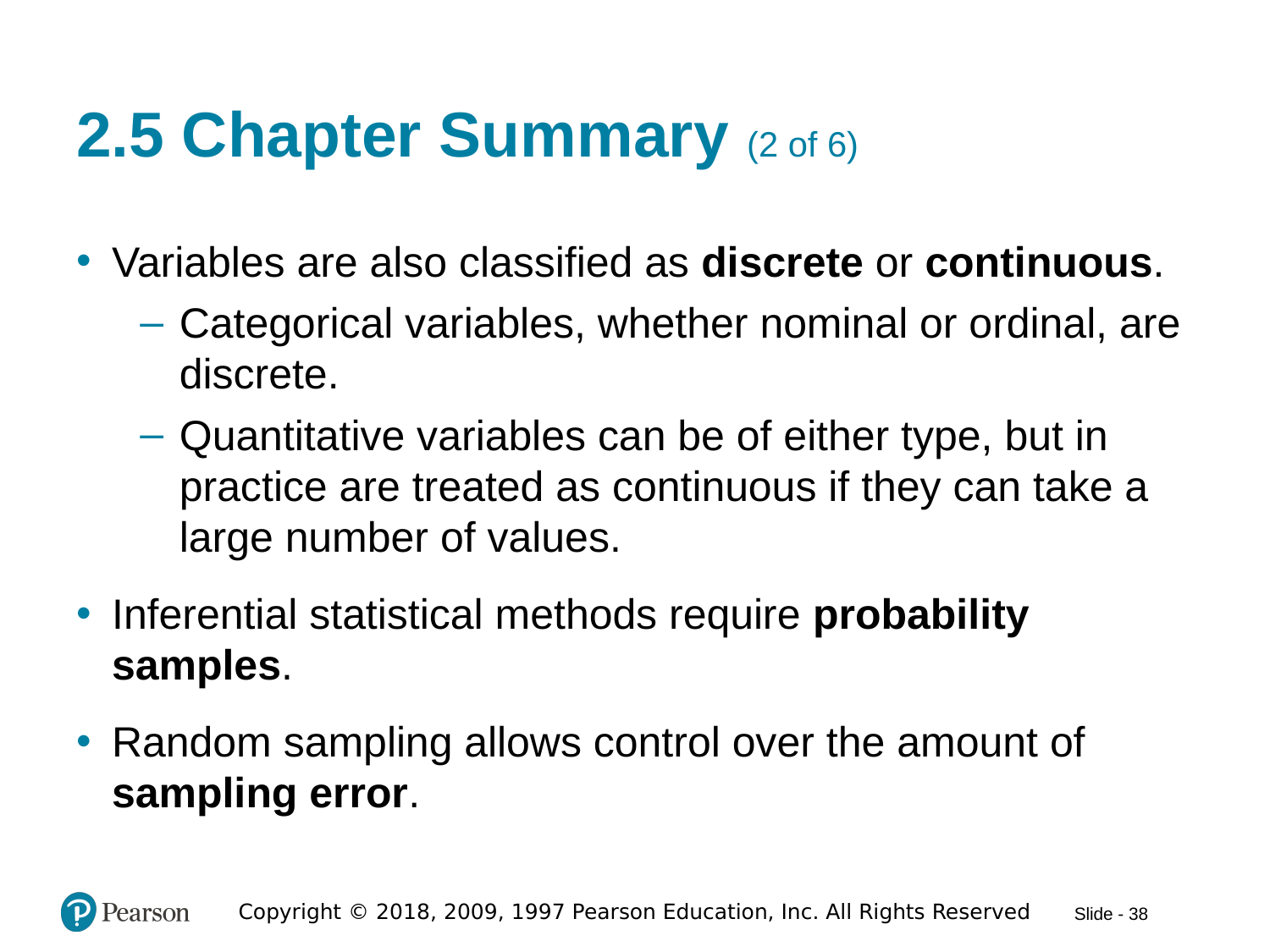

# 2.5 Chapter Summary (2 of 6)
Variables are also classified as discrete or continuous.
Categorical variables, whether nominal or ordinal, are discrete.
Quantitative variables can be of either type, but in practice are treated as continuous if they can take a large number of values.
Inferential statistical methods require probability samples.
Random sampling allows control over the amount of sampling error.